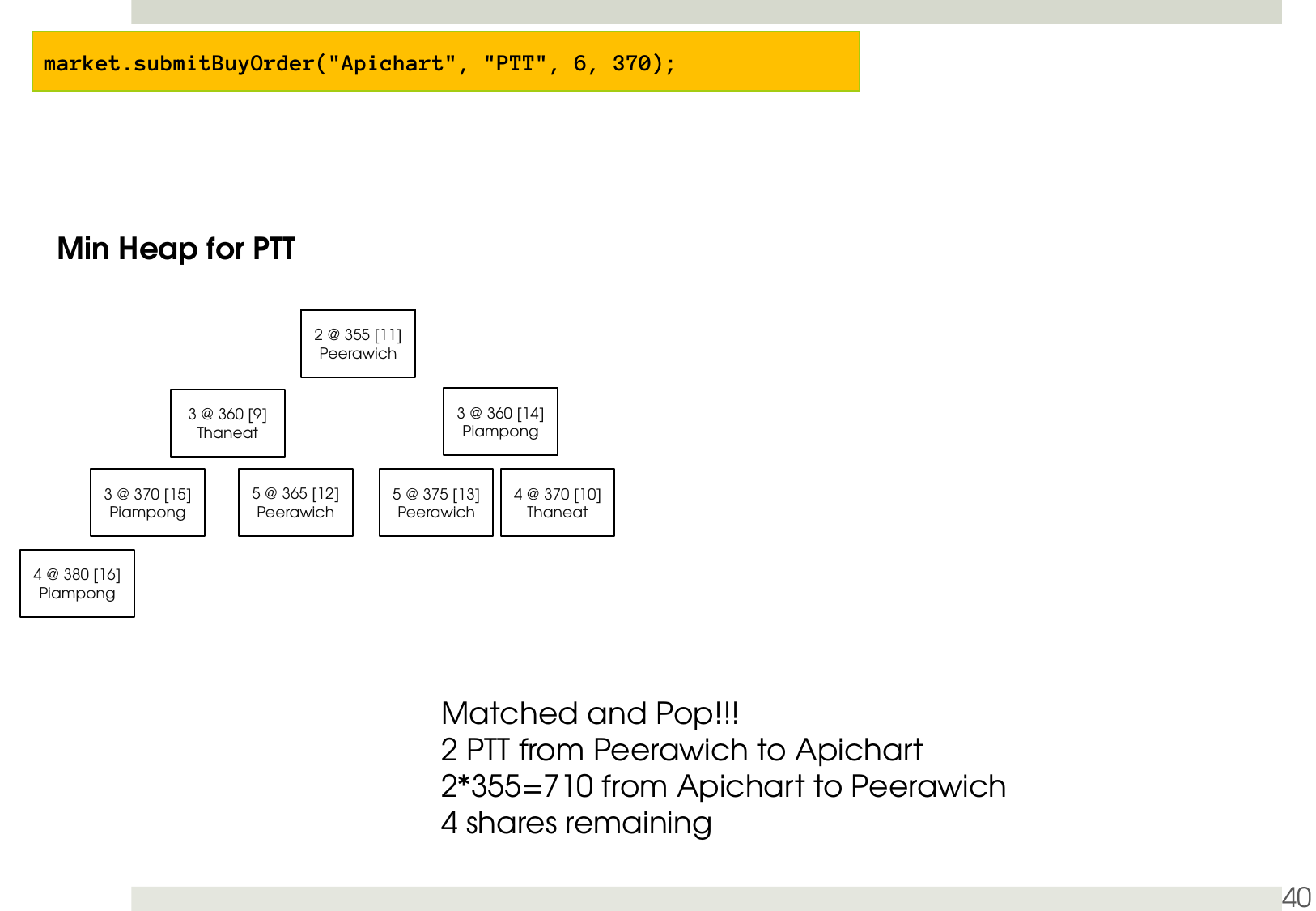

market.submitBuyOrder("Apichart", "PTT", 6, 370);
Min Heap for PTT
2 @ 355 [11]
Peerawich
3 @ 360 [14]
Piampong
3 @ 360 [9]
Thaneat
5 @ 365 [12]
Peerawich
3 @ 370 [15]
Piampong
5 @ 375 [13]
Peerawich
4 @ 370 [10]
Thaneat
4 @ 380 [16]
Piampong
Matched and Pop!!!
2 PTT from Peerawich to Apichart
2*355=710 from Apichart to Peerawich
4 shares remaining
40